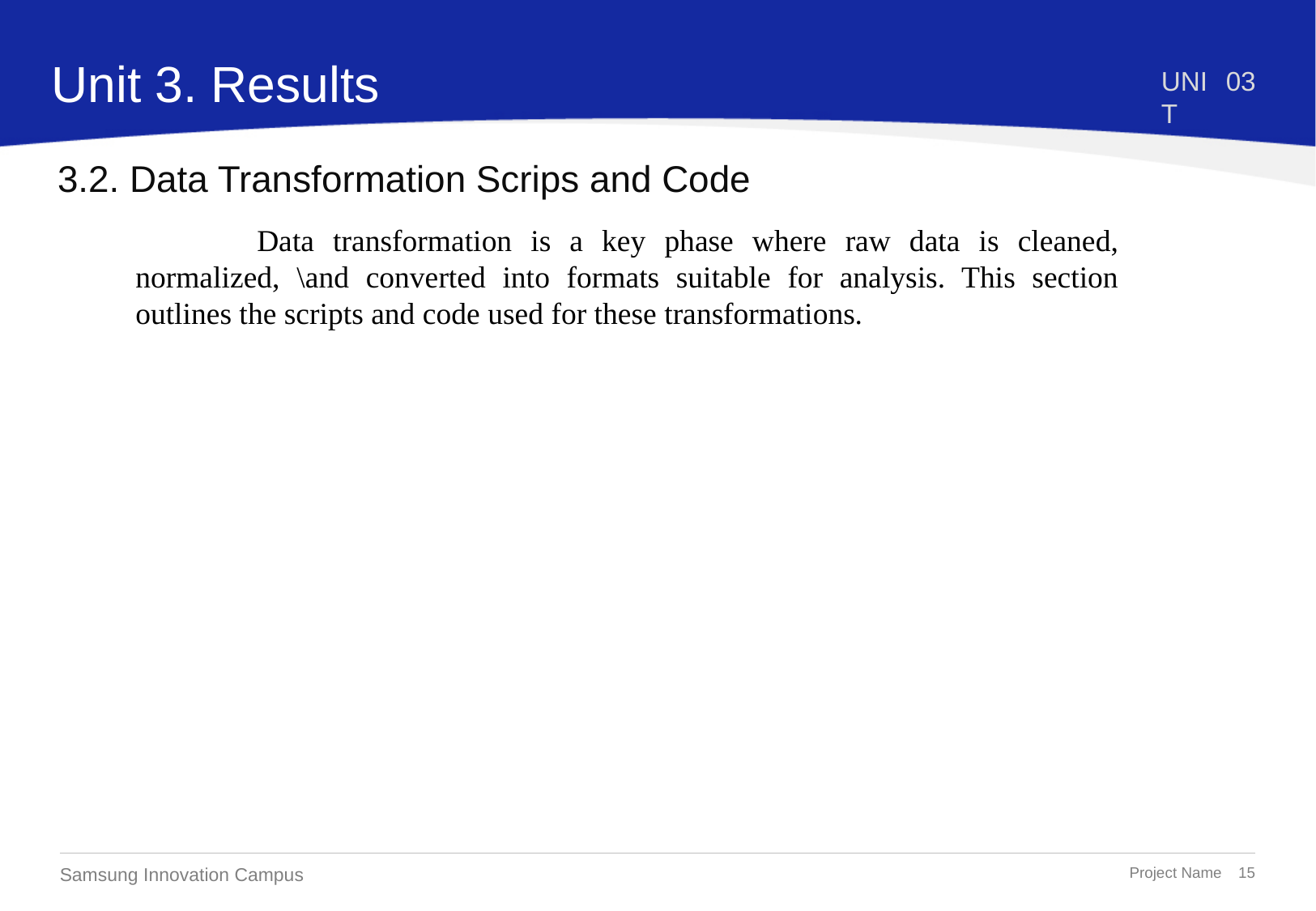

Unit 3. Results
UNIT
03
# 3.2. Data Transformation Scrips and Code

	Data transformation is a key phase where raw data is cleaned, normalized, \and converted into formats suitable for analysis. This section outlines the scripts and code used for these transformations.